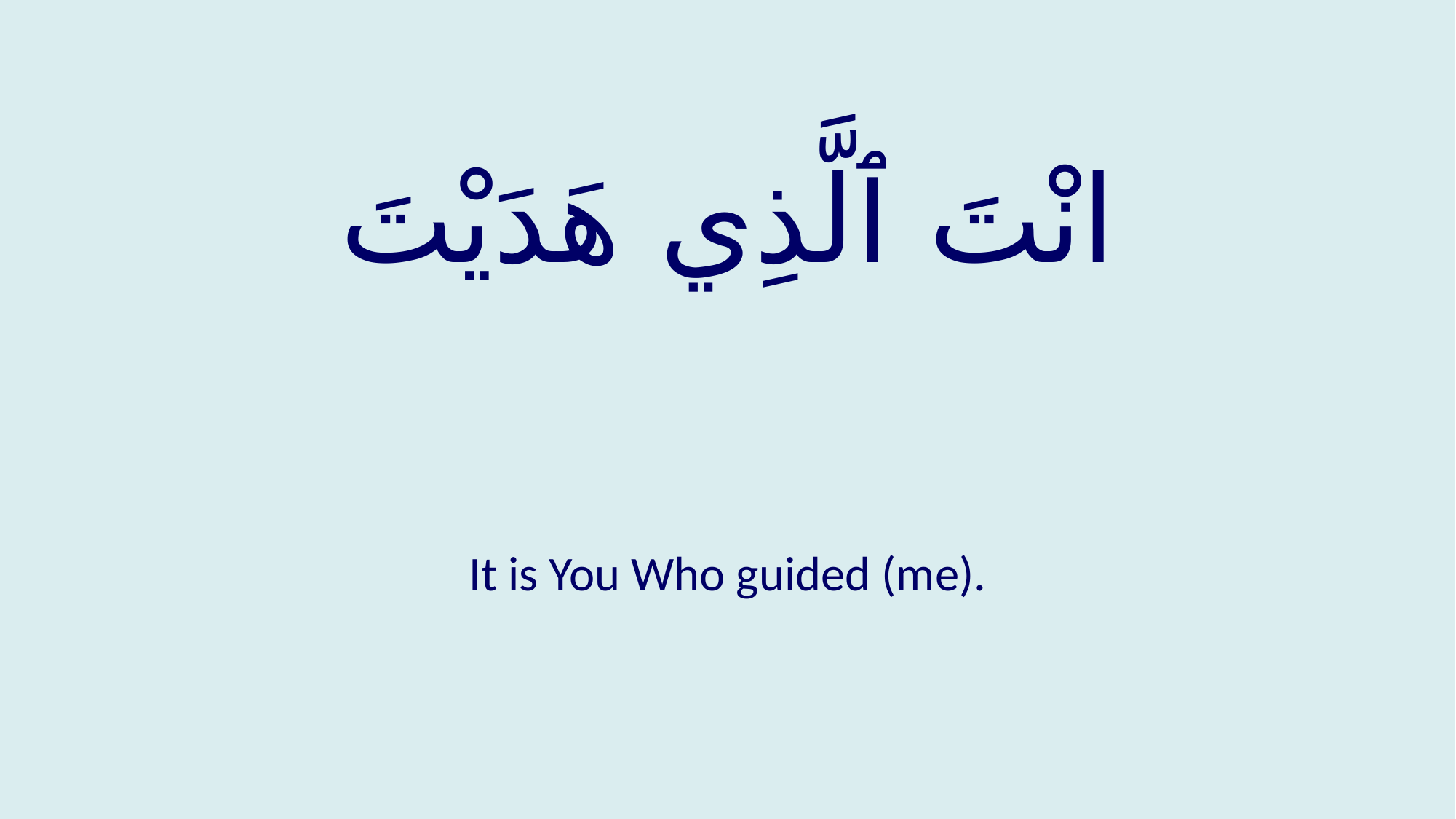

# انْتَ ٱلَّذِي هَدَيْتَ
It is You Who guided (me).